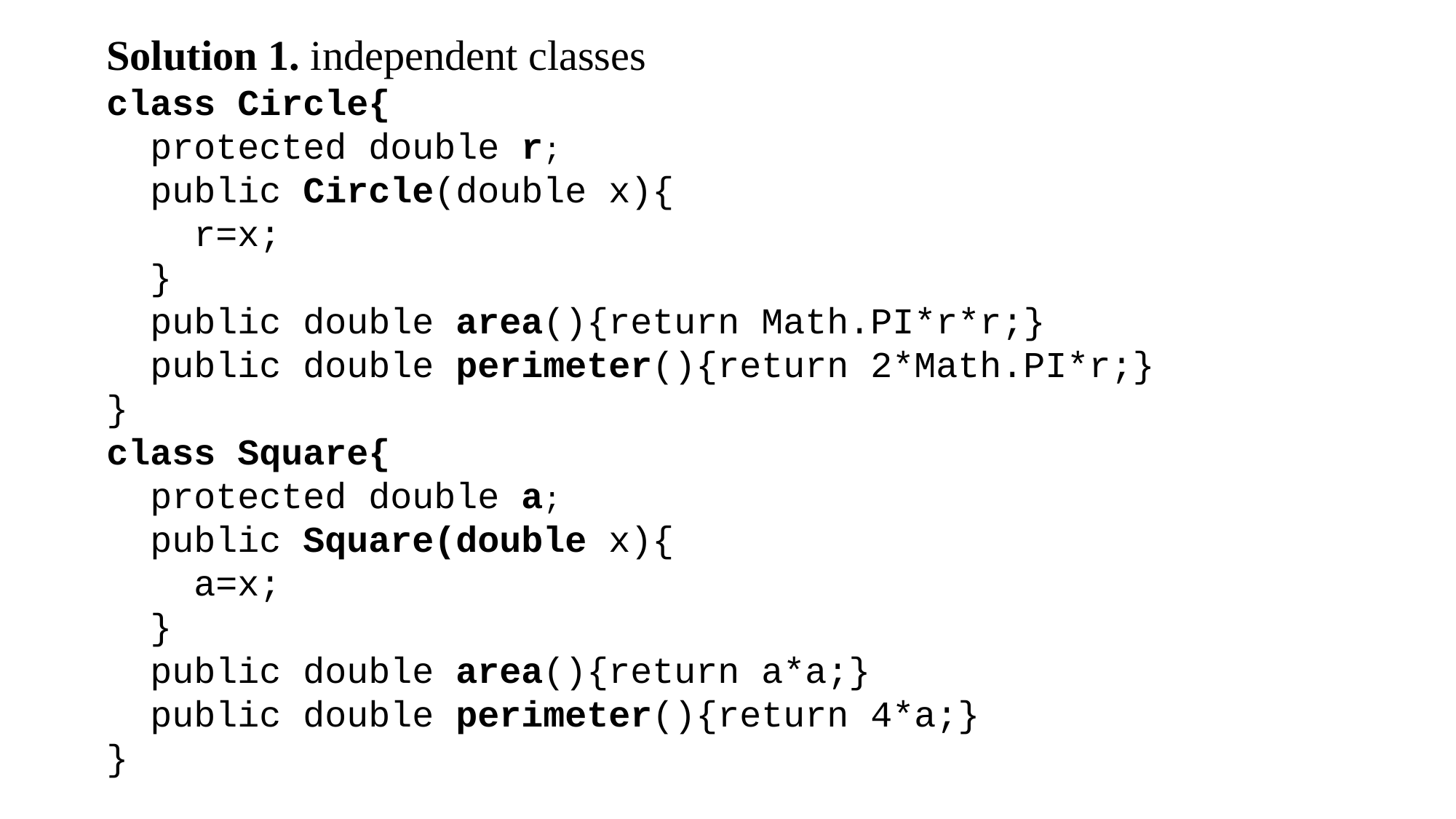

Solution 1. independent classes
class Circle{
  protected double r;
  public Circle(double x){
    r=x;
  }
  public double area(){return Math.PI*r*r;}
  public double perimeter(){return 2*Math.PI*r;}
}
class Square{
  protected double a;
  public Square(double x){
    a=x;
  }
  public double area(){return a*a;}
  public double perimeter(){return 4*a;}
}